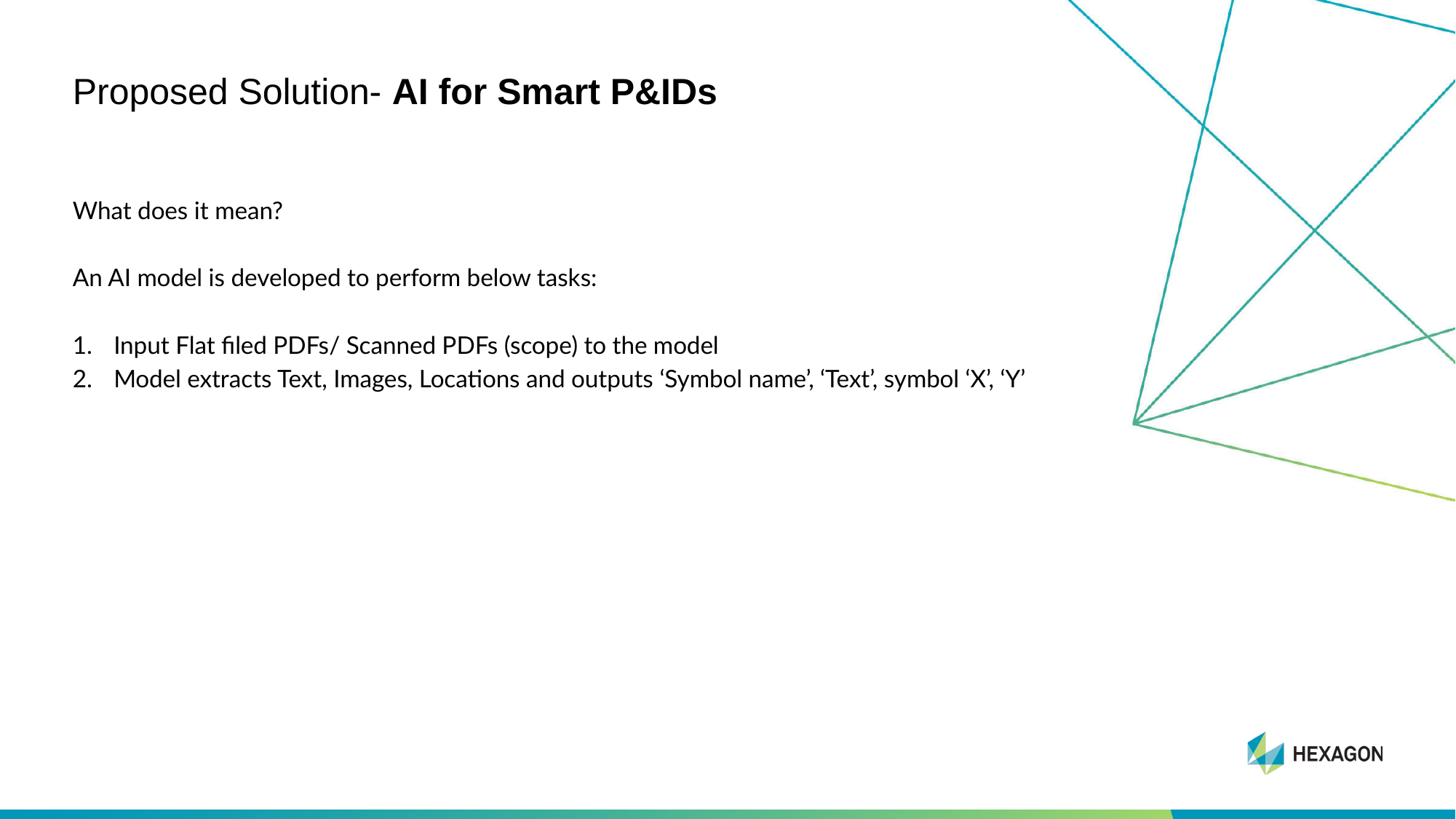

# Proposed Solution- AI for Smart P&IDs
What does it mean?

An AI model is developed to perform below tasks:

Input Flat filed PDFs/ Scanned PDFs (scope) to the model
Model extracts Text, Images, Locations and outputs ‘Symbol name’, ‘Text’, symbol ‘X’, ‘Y’